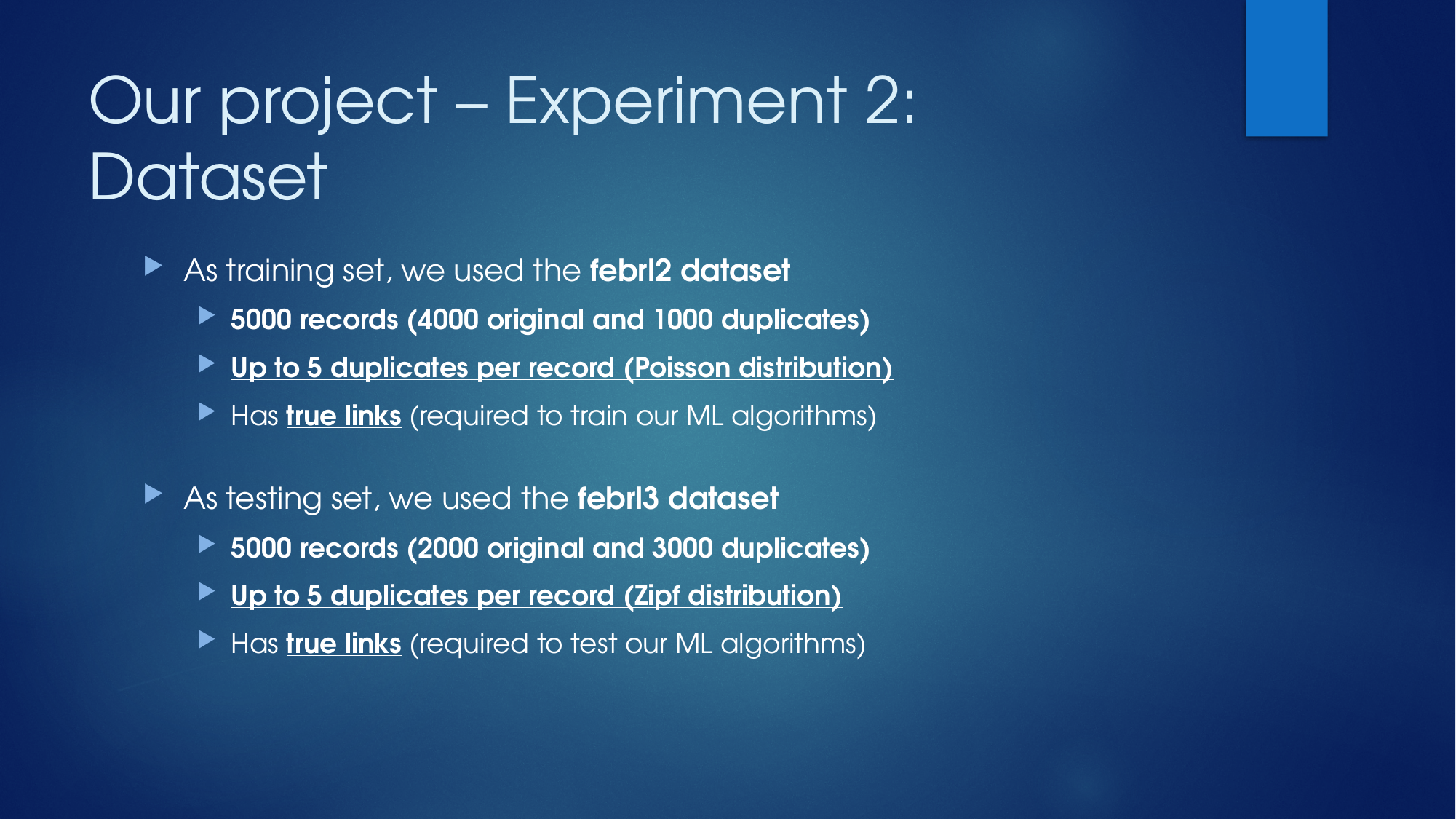

# Our project – Experiment 2: Dataset
As training set, we used the febrl2 dataset
5000 records (4000 original and 1000 duplicates)
Up to 5 duplicates per record (Poisson distribution)
Has true links (required to train our ML algorithms)
As testing set, we used the febrl3 dataset
5000 records (2000 original and 3000 duplicates)
Up to 5 duplicates per record (Zipf distribution)
Has true links (required to test our ML algorithms)